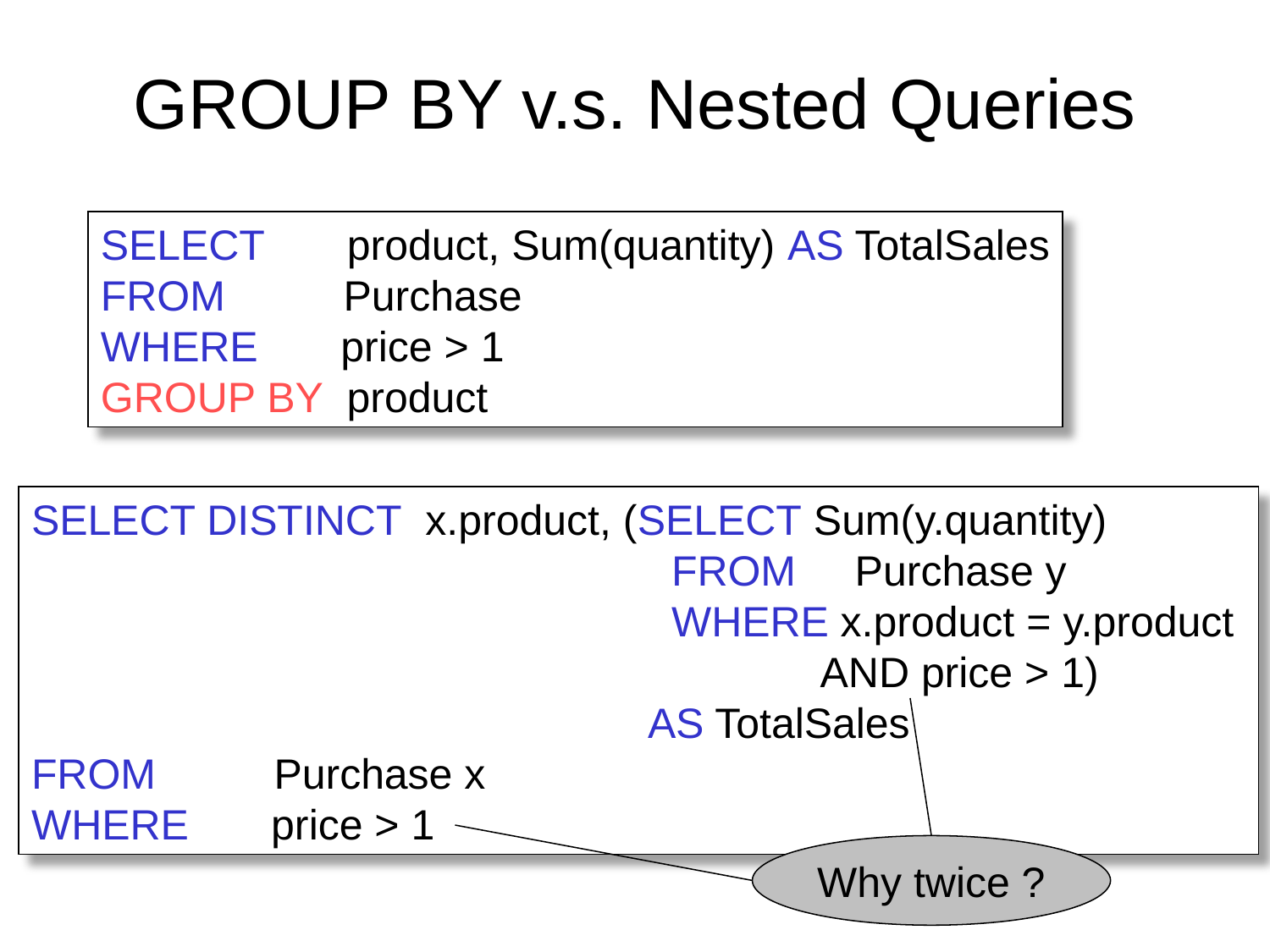

# GROUP BY v.s. Nested Queries
SELECT       product, Sum(quantity) AS TotalSales
FROM          Purchase
WHERE       price > 1
GROUP BY  product
SELECT DISTINCT  x.product, (SELECT Sum(y.quantity)
                                                      FROM     Purchase y
                                                      WHERE x.product = y.product
                                                                   AND price > 1)
                                                    AS TotalSales
FROM          Purchase x
WHERE       price > 1
Why twice ?